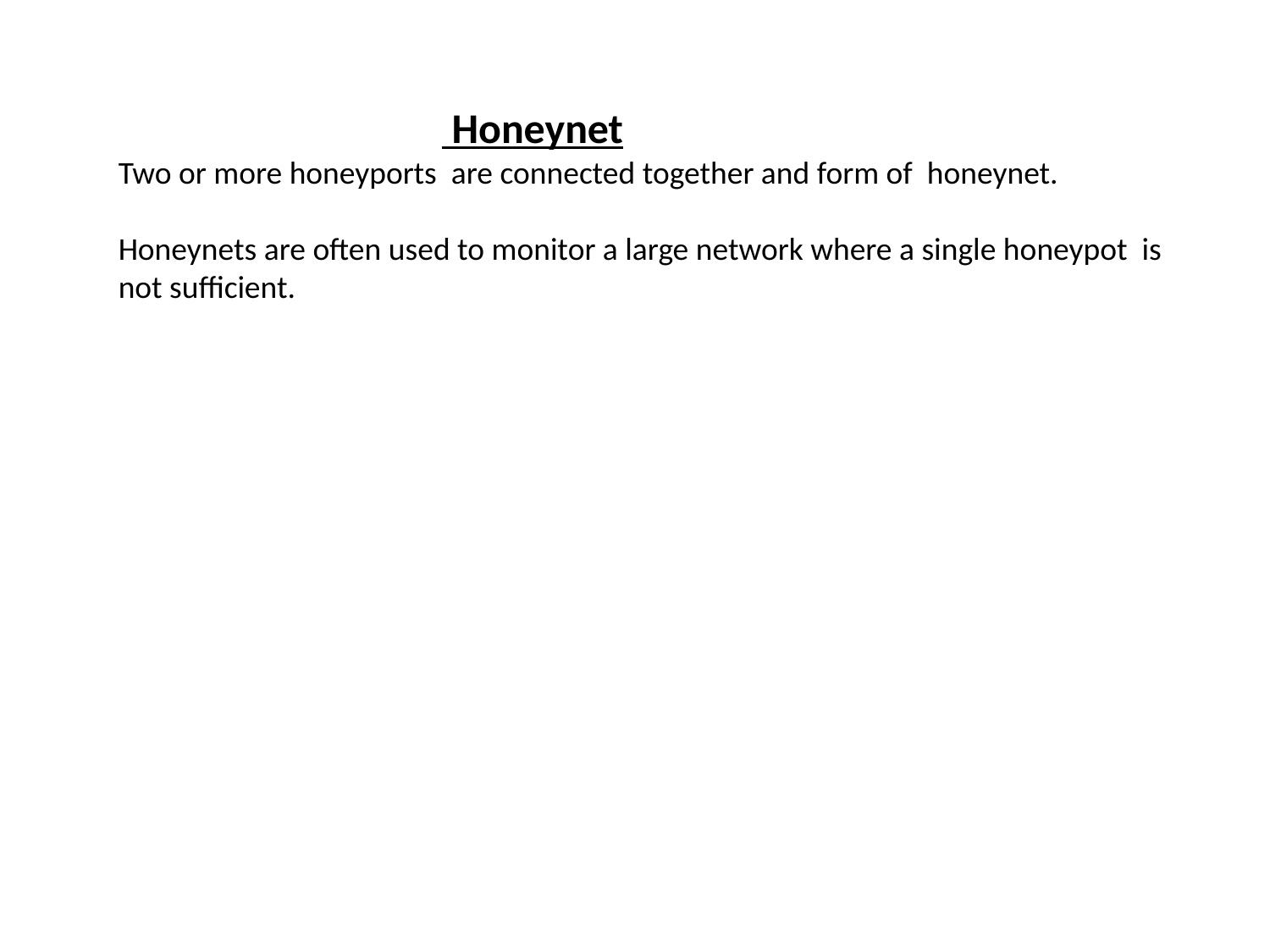

Honeynet
Two or more honeyports  are connected together and form of  honeynet.

Honeynets are often used to monitor a large network where a single honeypot  is not sufficient.